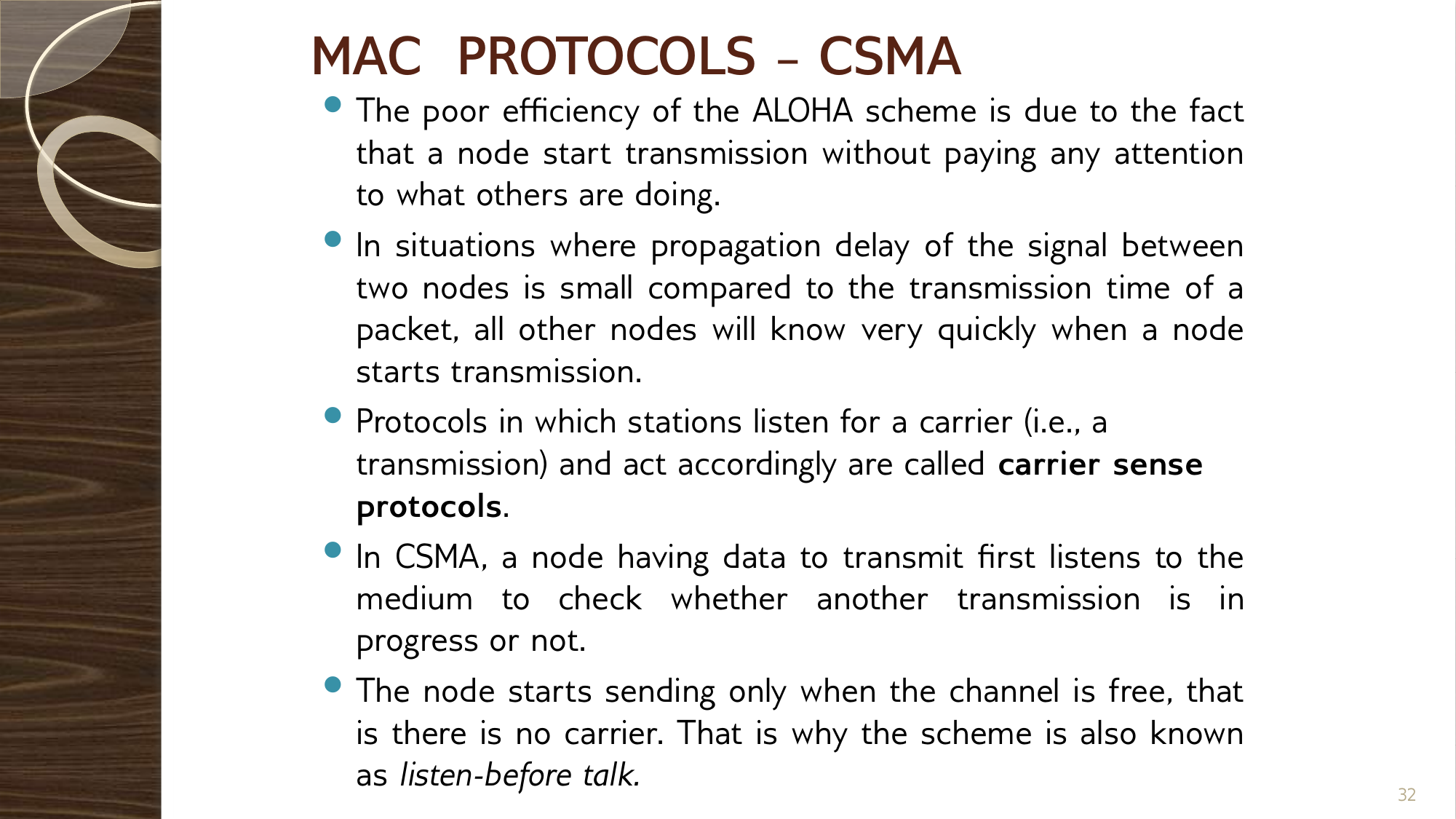

MAC  PROTOCOLS – CSMA
The poor efficiency of the ALOHA scheme is due to the fact that a node start transmission without paying any attention to what others are doing.
In situations where propagation delay of the signal between two nodes is small compared to the transmission time of a packet, all other nodes will know very quickly when a node starts transmission.
Protocols in which stations listen for a carrier (i.e., a transmission) and act accordingly are called carrier sense protocols.
In CSMA, a node having data to transmit first listens to the medium to check whether another transmission is in progress or not.
The node starts sending only when the channel is free, that is there is no carrier. That is why the scheme is also known as listen-before talk.
32